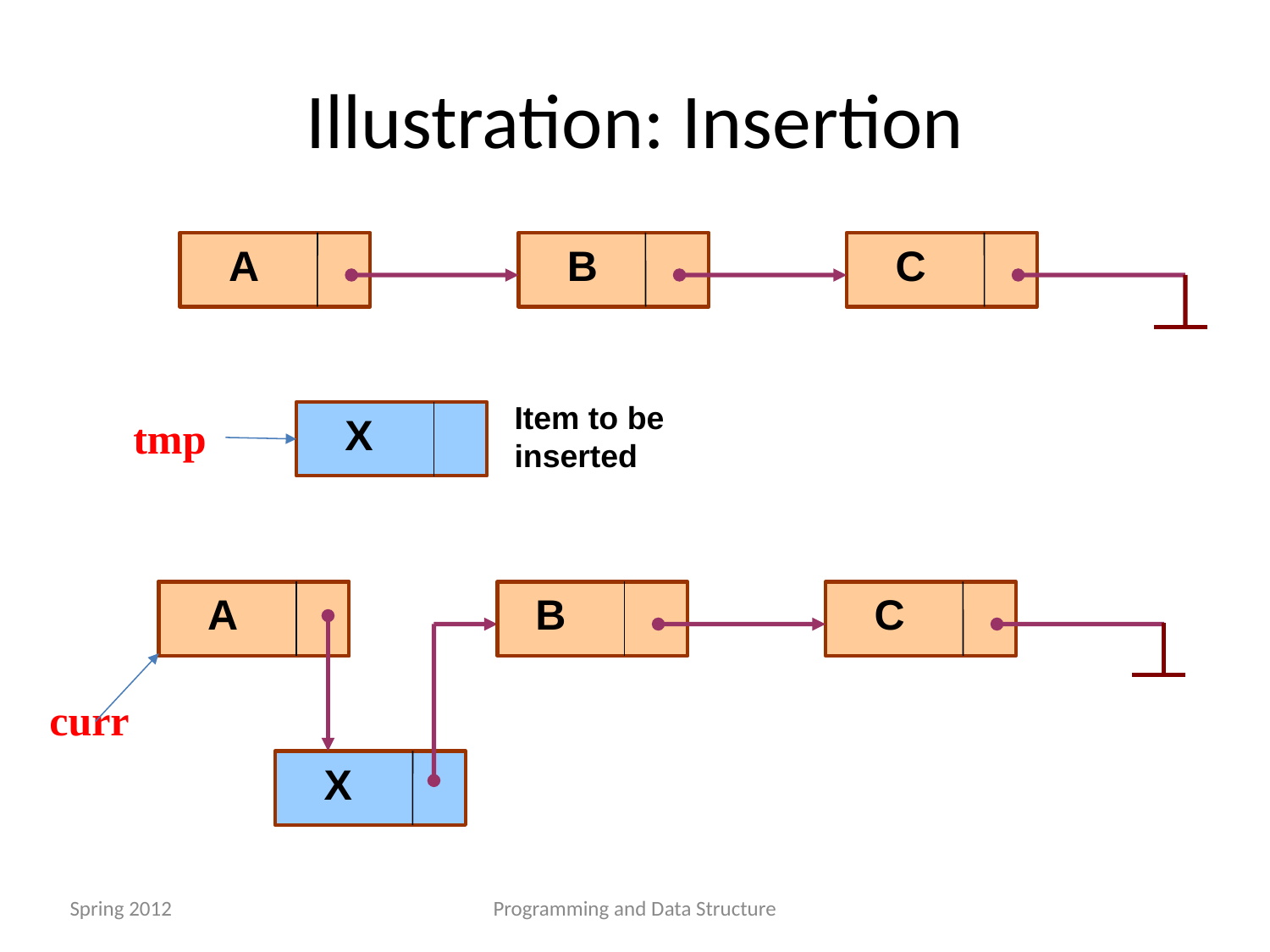

Illustration: Insertion

A

B

C

Item to be inserted

X

tmp

B

C

A

A

X

curr
4
Spring 2012
Programming and Data Structure